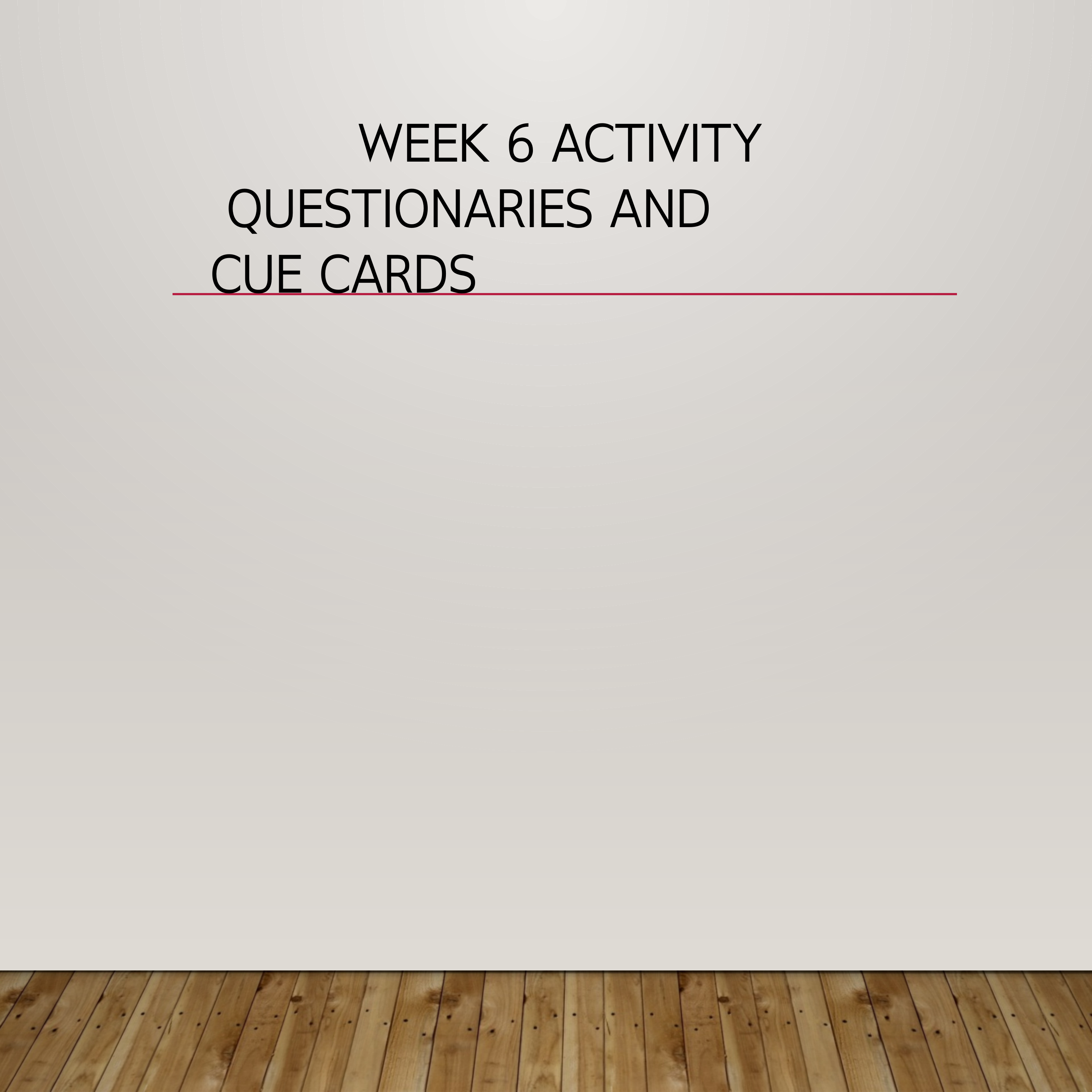

WEEK 6 ACTIVITY
 QUESTIONARIES AND         CUE CARDS